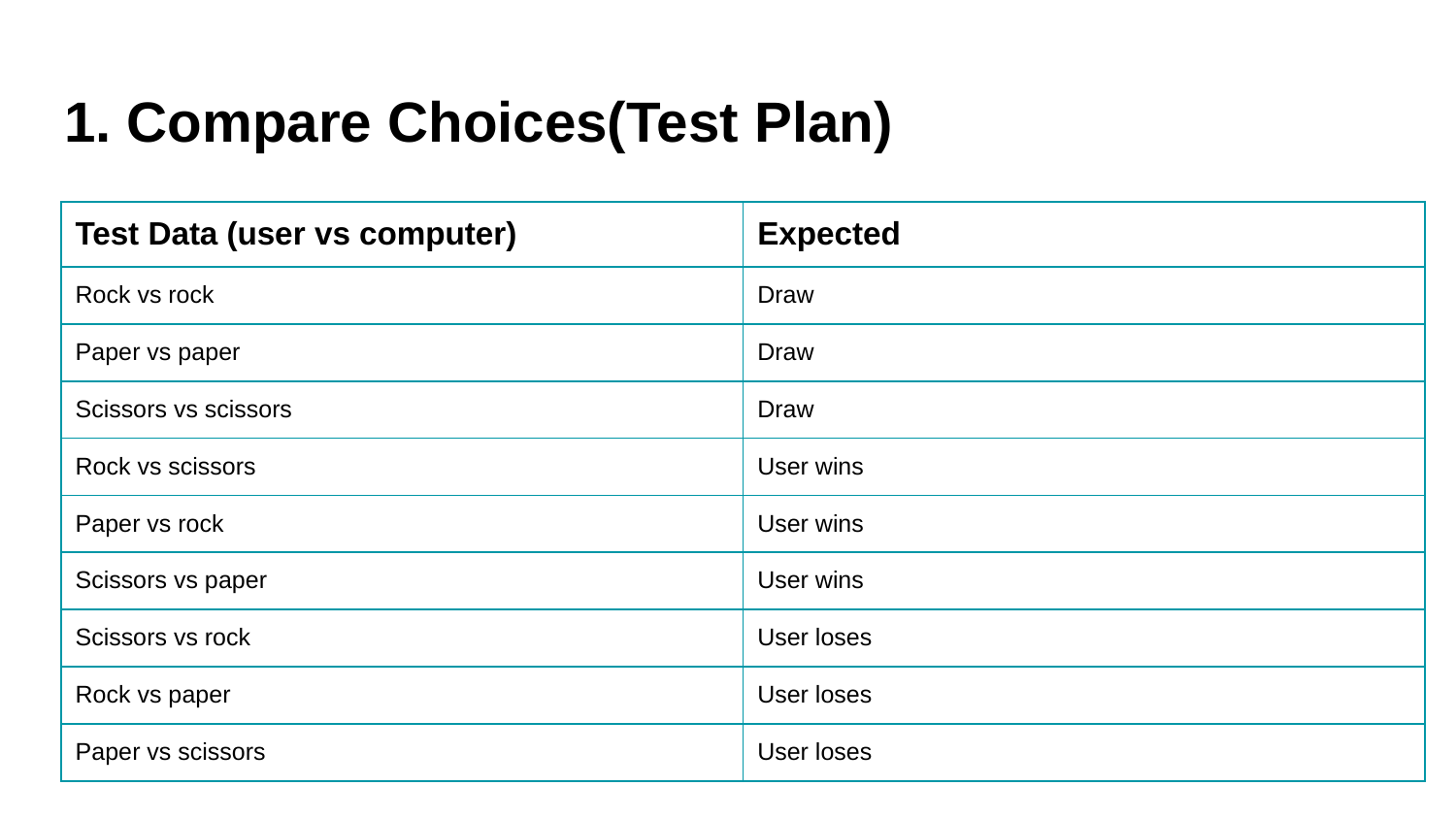

# 1. Compare Choices(Test Plan)
| Test Data (user vs computer) | Expected |
| --- | --- |
| Rock vs rock | Draw |
| Paper vs paper | Draw |
| Scissors vs scissors | Draw |
| Rock vs scissors | User wins |
| Paper vs rock | User wins |
| Scissors vs paper | User wins |
| Scissors vs rock | User loses |
| Rock vs paper | User loses |
| Paper vs scissors | User loses |